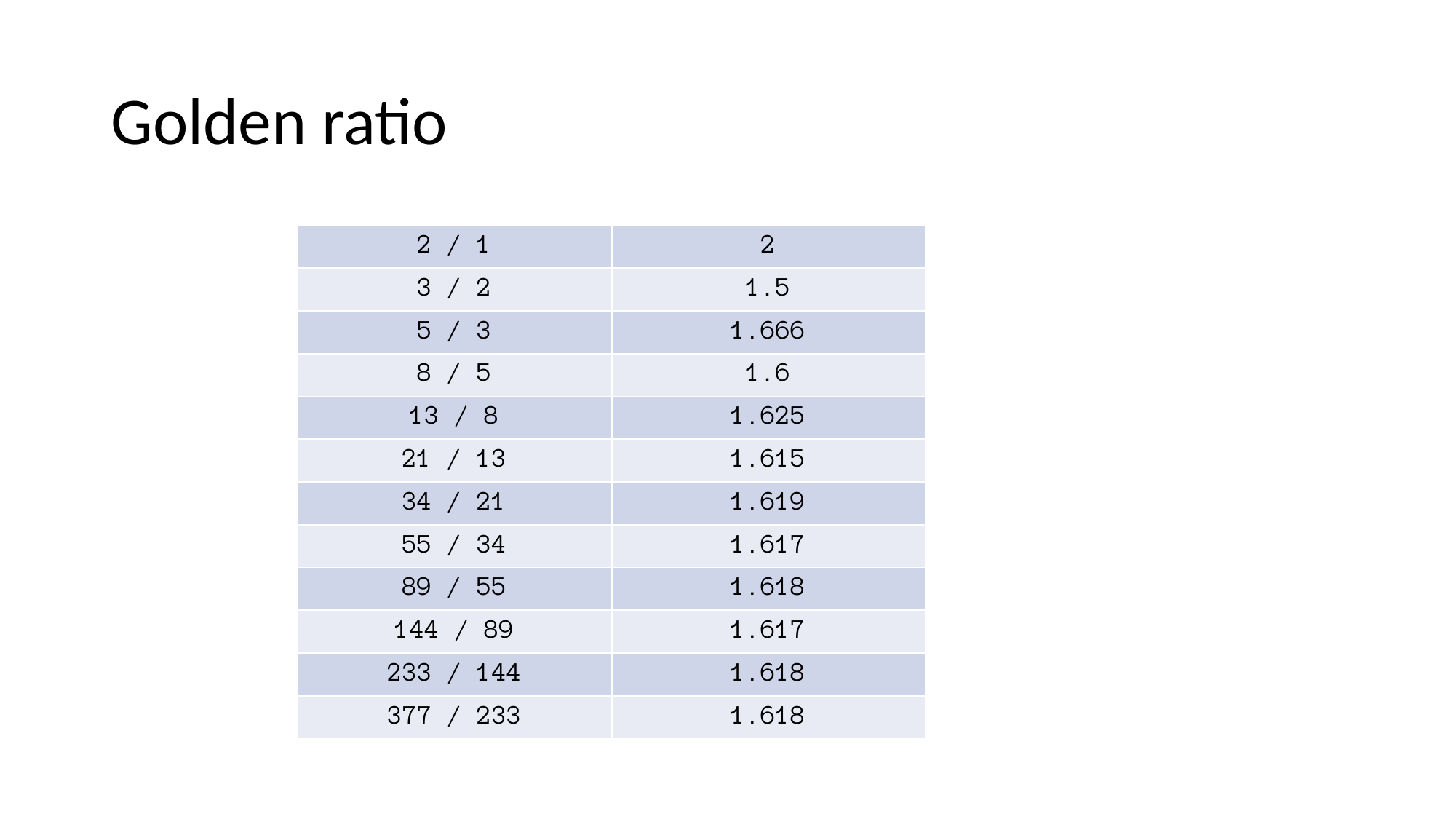

# Golden ratio
| 2 / 1 | 2 |
| --- | --- |
| 3 / 2 | 1.5 |
| 5 / 3 | 1.666 |
| 8 / 5 | 1.6 |
| 13 / 8 | 1.625 |
| 21 / 13 | 1.615 |
| 34 / 21 | 1.619 |
| 55 / 34 | 1.617 |
| 89 / 55 | 1.618 |
| 144 / 89 | 1.617 |
| 233 / 144 | 1.618 |
| 377 / 233 | 1.618 |